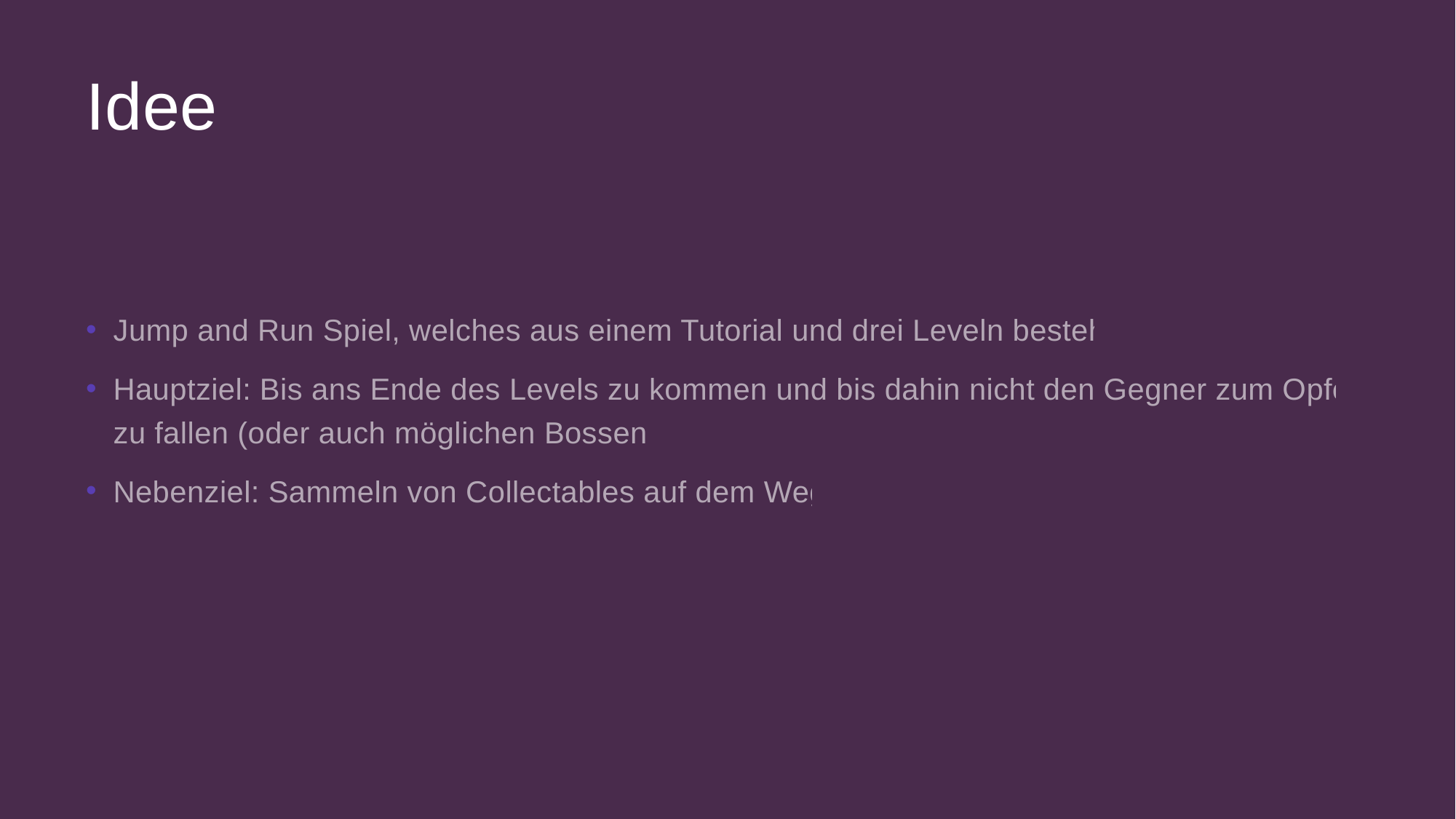

# Idee
Jump and Run Spiel, welches aus einem Tutorial und drei Leveln besteht
Hauptziel: Bis ans Ende des Levels zu kommen und bis dahin nicht den Gegner zum Opfer zu fallen (oder auch möglichen Bossen)
Nebenziel: Sammeln von Collectables auf dem Weg